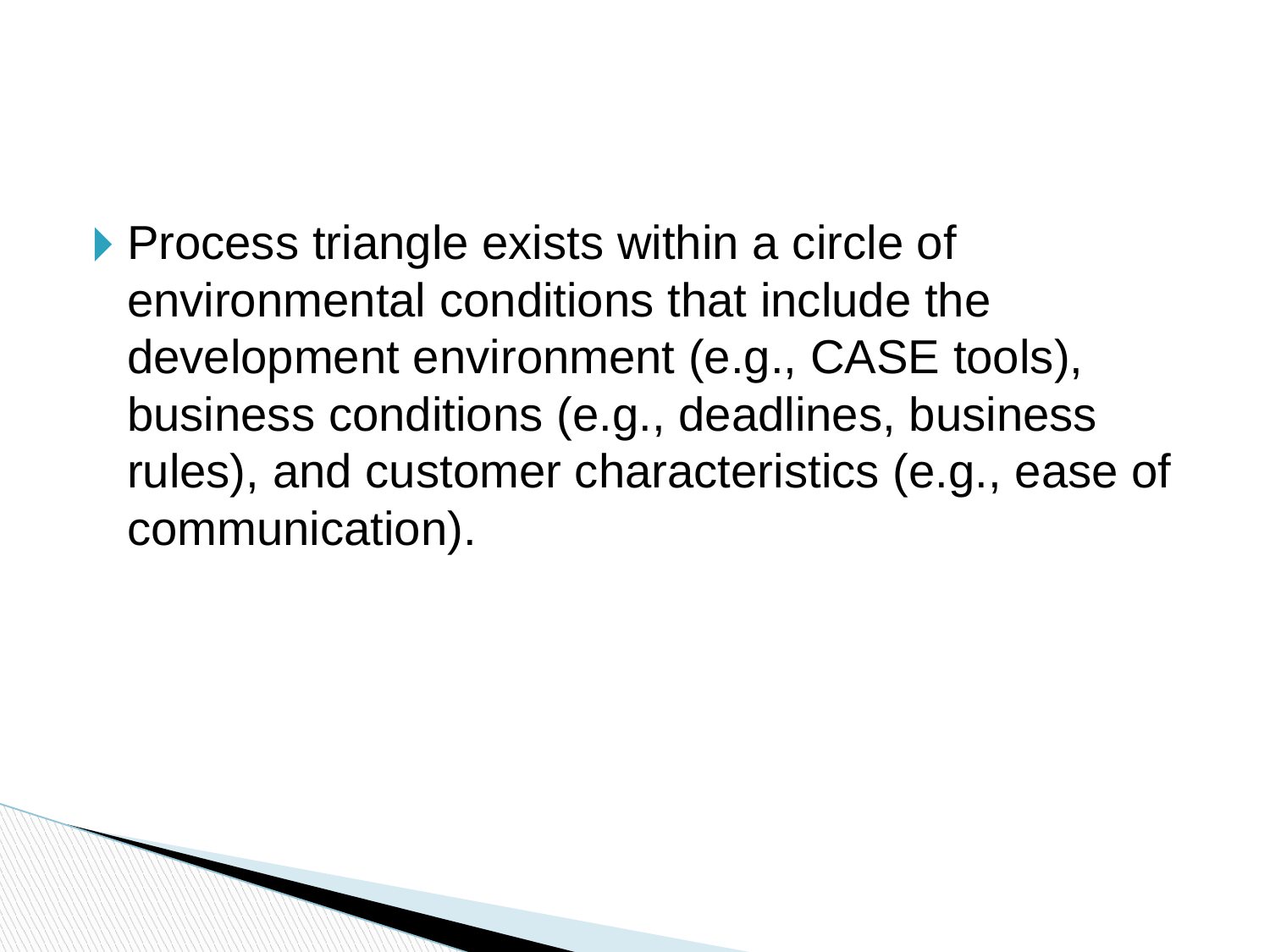

#
Process triangle exists within a circle of environmental conditions that include the development environment (e.g., CASE tools), business conditions (e.g., deadlines, business rules), and customer characteristics (e.g., ease of communication).